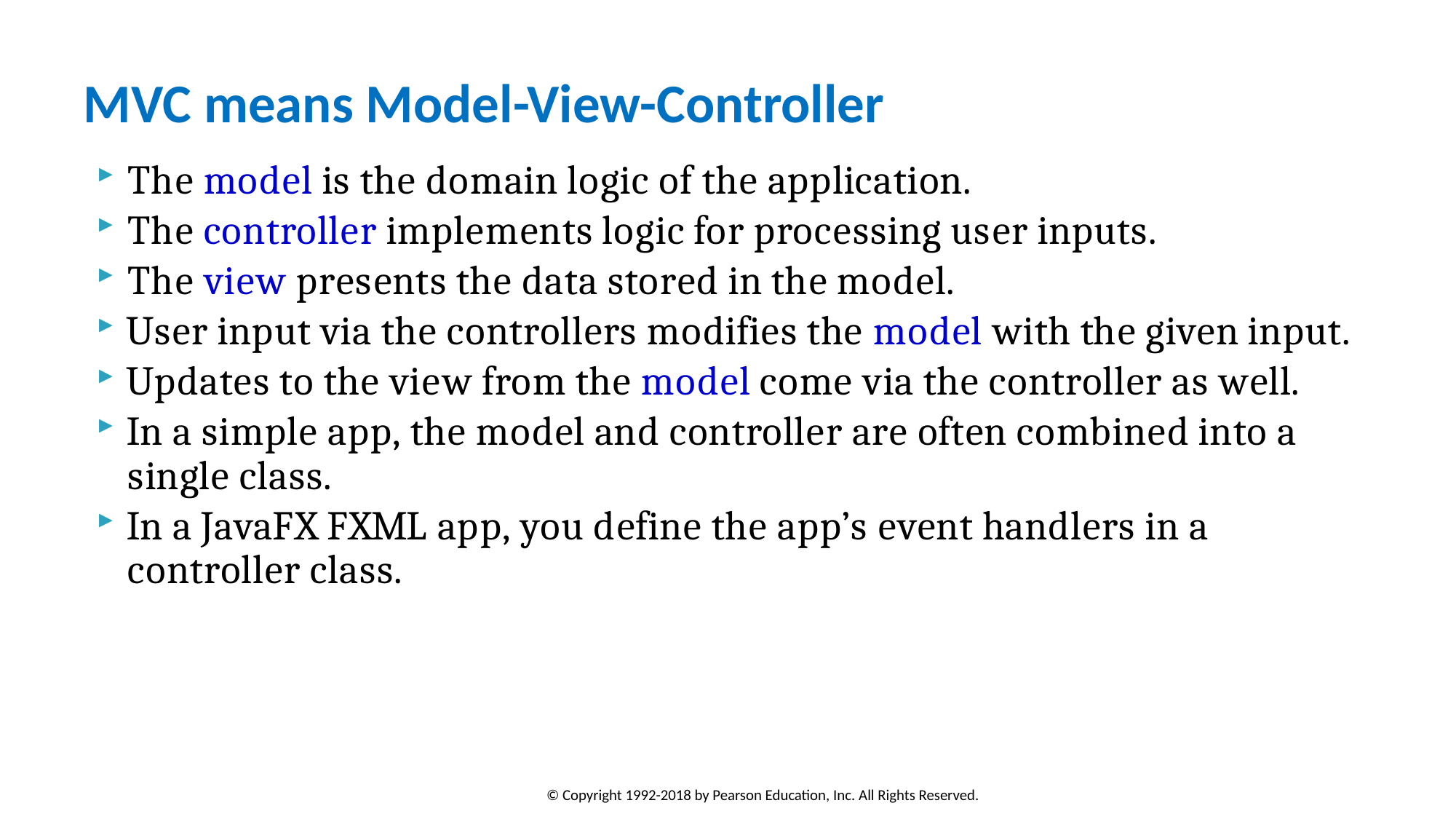

# MVC means Model-View-Controller
The model is the domain logic of the application.
The controller implements logic for processing user inputs.
The view presents the data stored in the model.
User input via the controllers modifies the model with the given input.
Updates to the view from the model come via the controller as well.
In a simple app, the model and controller are often combined into a single class.
In a JavaFX FXML app, you define the app’s event handlers in a controller class.
© Copyright 1992-2018 by Pearson Education, Inc. All Rights Reserved.